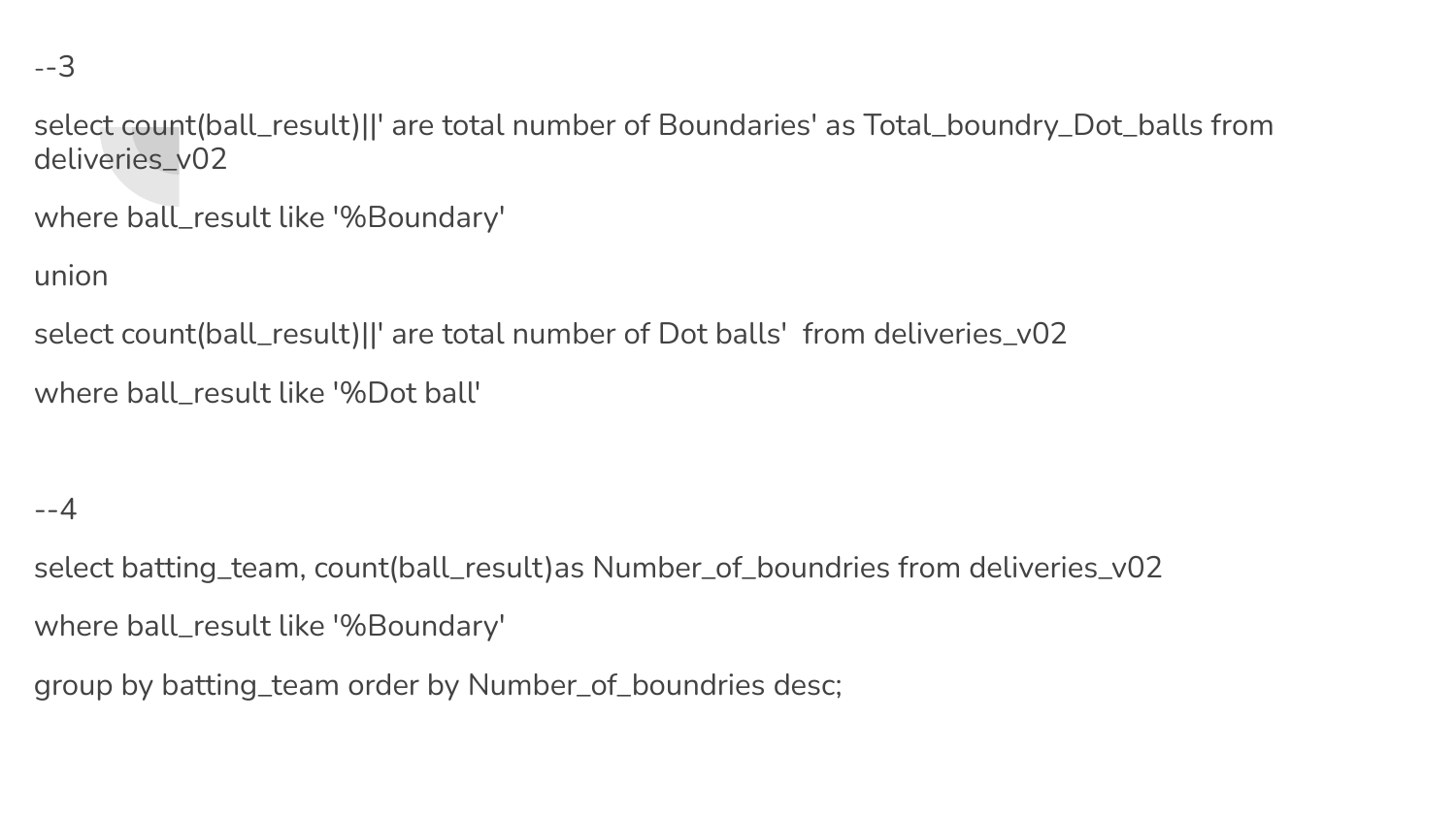

--3
select count(ball_result)||' are total number of Boundaries' as Total_boundry_Dot_balls from deliveries_v02
where ball_result like '%Boundary'
union
select count(ball_result)||' are total number of Dot balls'  from deliveries_v02
where ball_result like '%Dot ball'

--4
select batting_team, count(ball_result)as Number_of_boundries from deliveries_v02
where ball_result like '%Boundary'
group by batting_team order by Number_of_boundries desc;